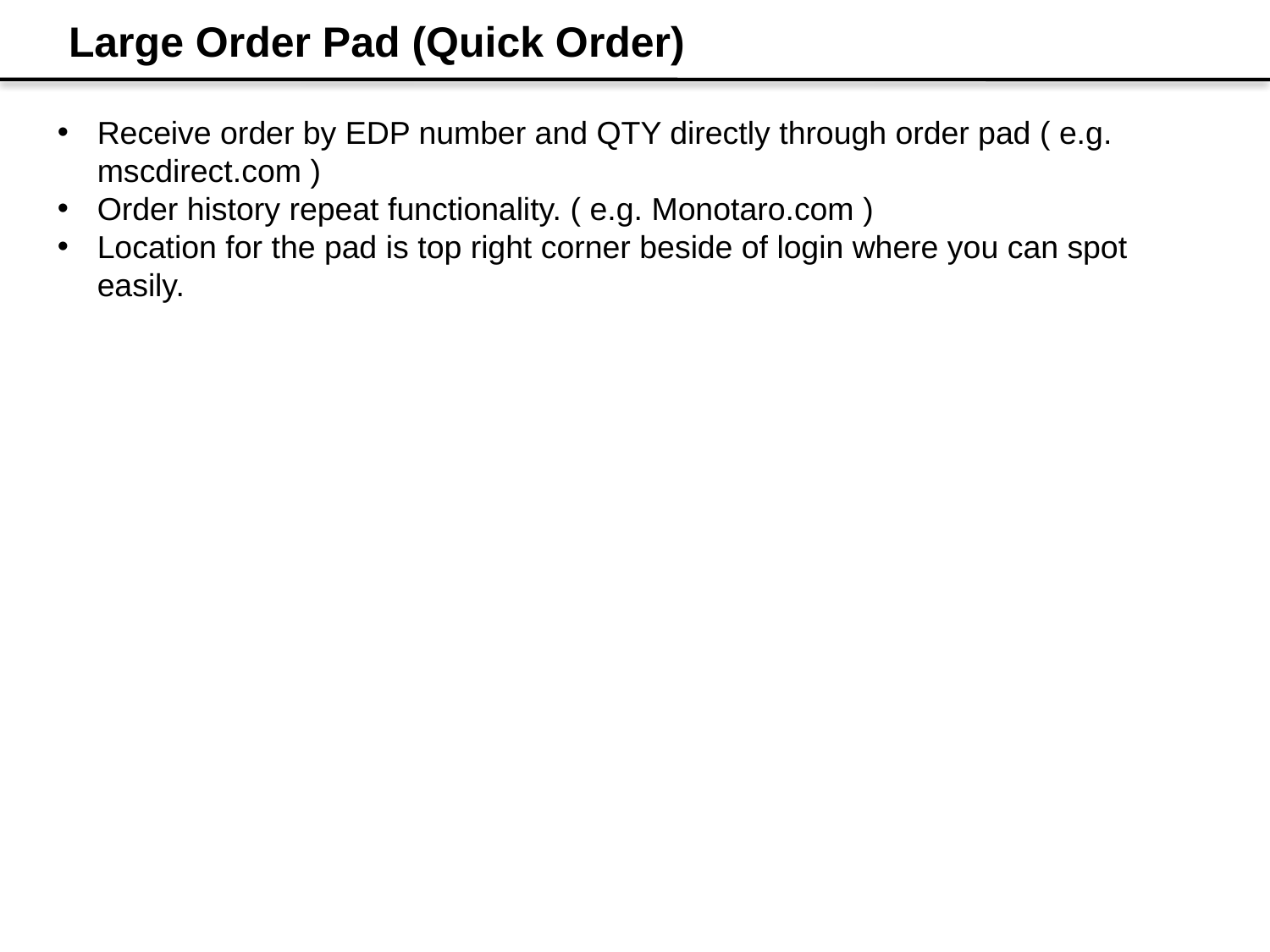

Large Order Pad (Quick Order)
Receive order by EDP number and QTY directly through order pad ( e.g. mscdirect.com )
Order history repeat functionality. ( e.g. Monotaro.com )
Location for the pad is top right corner beside of login where you can spot easily.